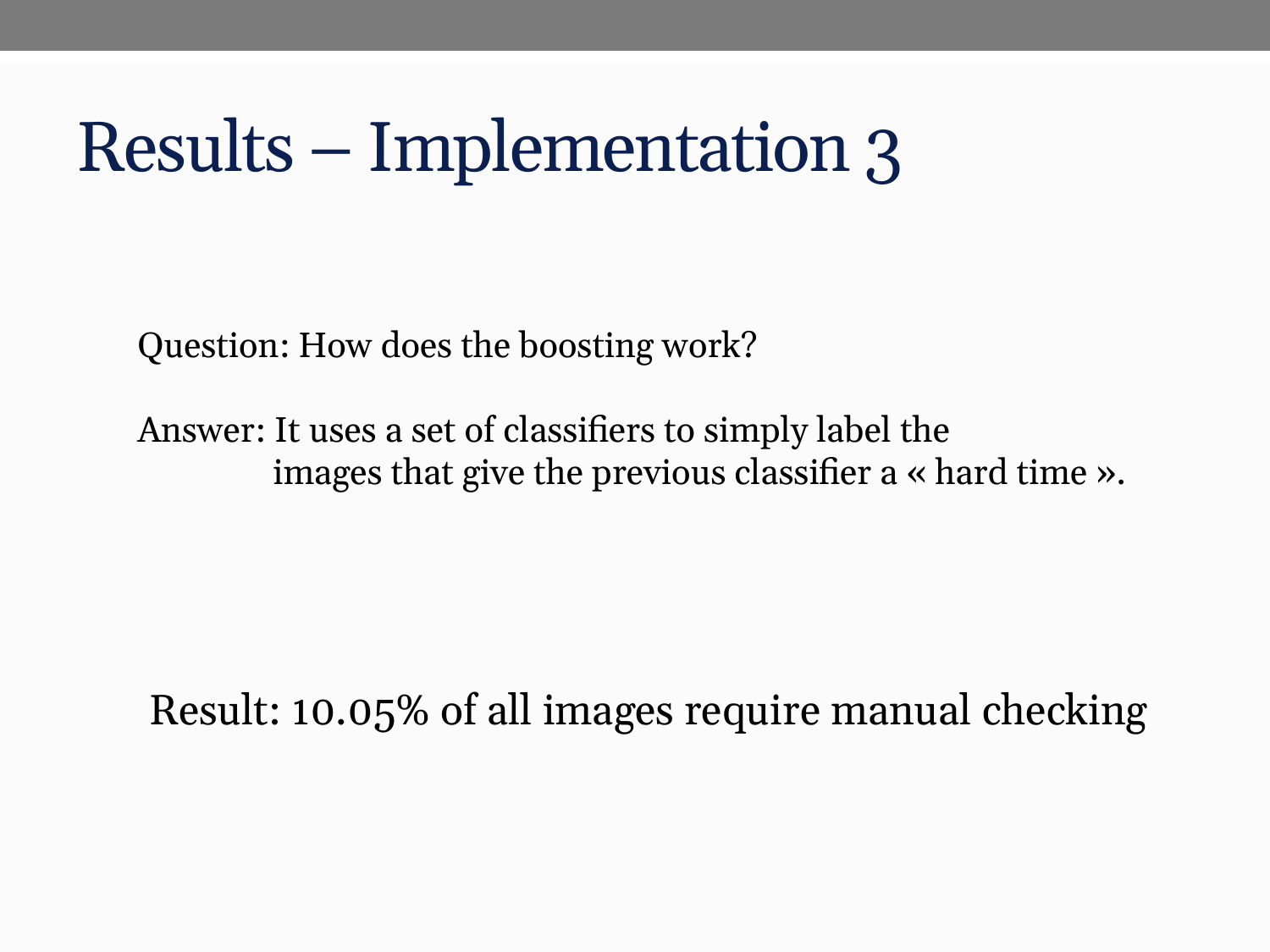

# Results – Implementation 3
Question: How does the boosting work?

Answer: It uses a set of classifiers to simply label the 	  	    	 images that give the previous classifier a « hard time ».
Result: 10.05% of all images require manual checking